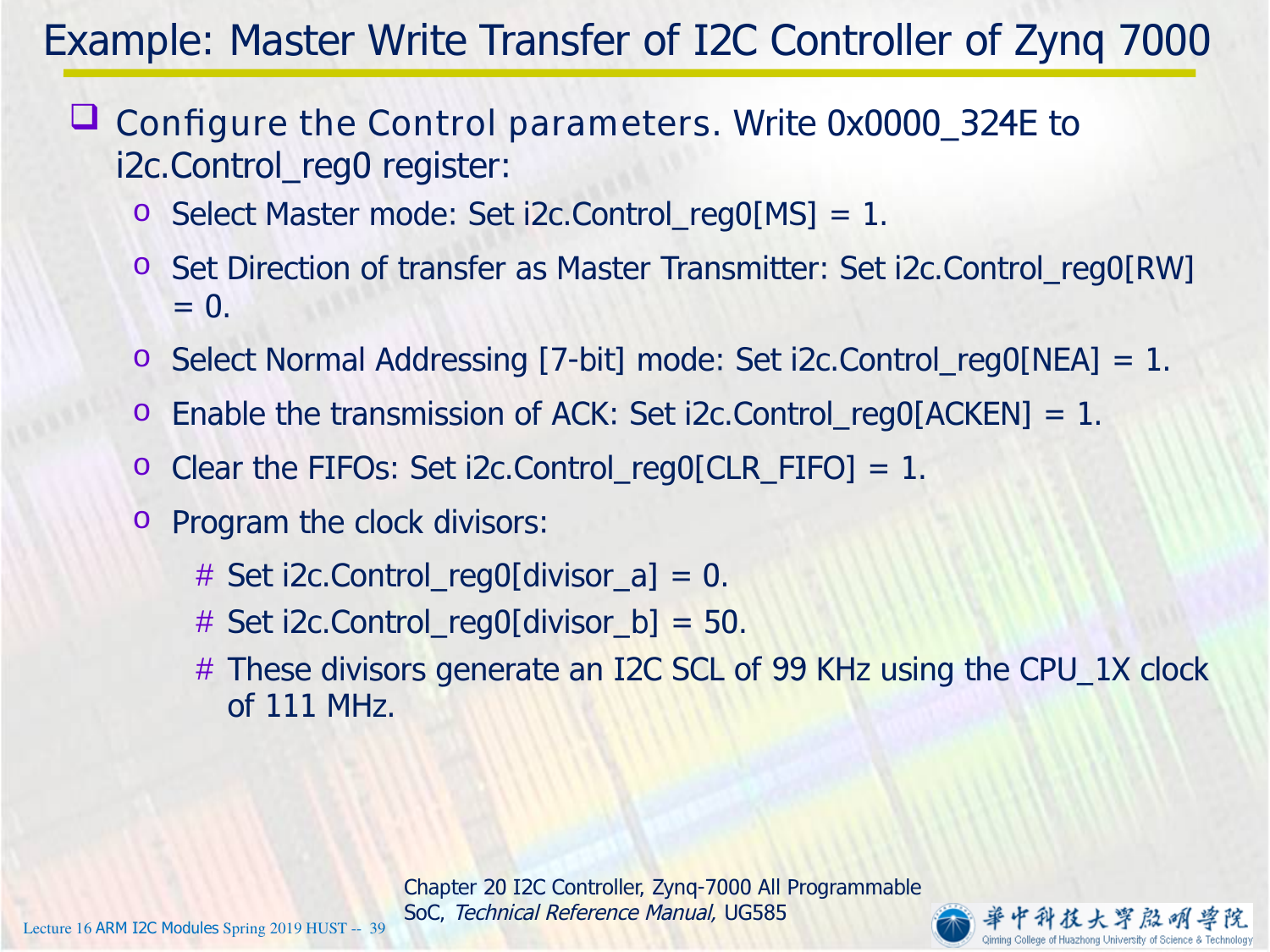

# Example: Master Write Transfer of I2C Controller of Zynq 7000
Configure the Control parameters. Write 0x0000_324E to i2c.Control_reg0 register:
Select Master mode: Set i2c.Control_reg0[MS] = 1.
Set Direction of transfer as Master Transmitter: Set i2c.Control_reg0[RW] = 0.
Select Normal Addressing [7-bit] mode: Set i2c.Control_reg0[NEA] = 1.
Enable the transmission of ACK: Set i2c.Control_reg0[ACKEN] = 1.
Clear the FIFOs: Set i2c.Control_reg0[CLR_FIFO] = 1.
Program the clock divisors:
Set i2c.Control_reg0[divisor_a] = 0.
Set i2c.Control_reg0[divisor_b] = 50.
These divisors generate an I2C SCL of 99 KHz using the CPU_1X clock of 111 MHz.
Chapter 20 I2C Controller, Zynq-7000 All Programmable SoC, Technical Reference Manual, UG585